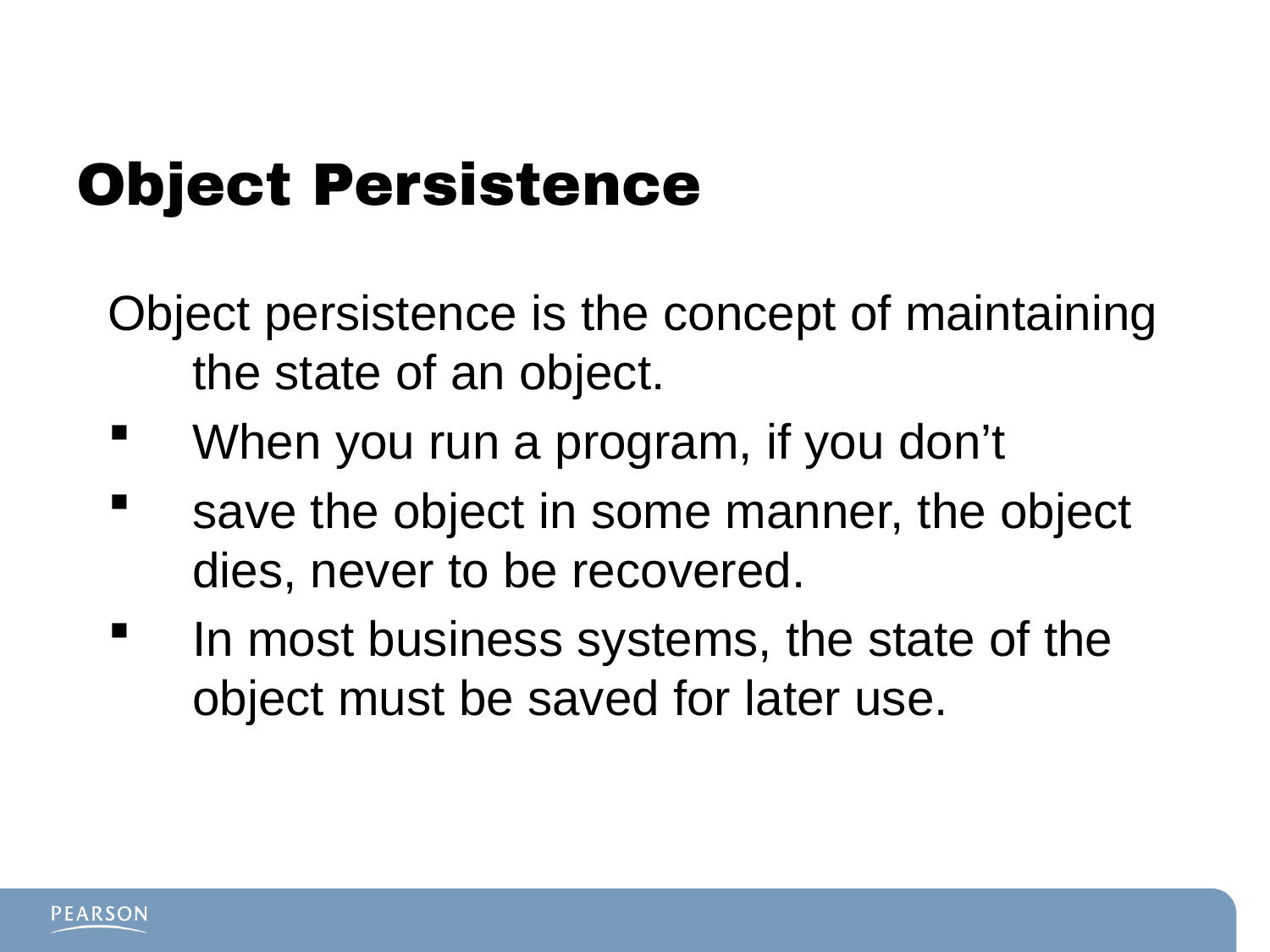

# Object Persistence
Object persistence is the concept of maintaining the state of an object.
When you run a program, if you don’t
save the object in some manner, the object dies, never to be recovered.
In most business systems, the state of the object must be saved for later use.